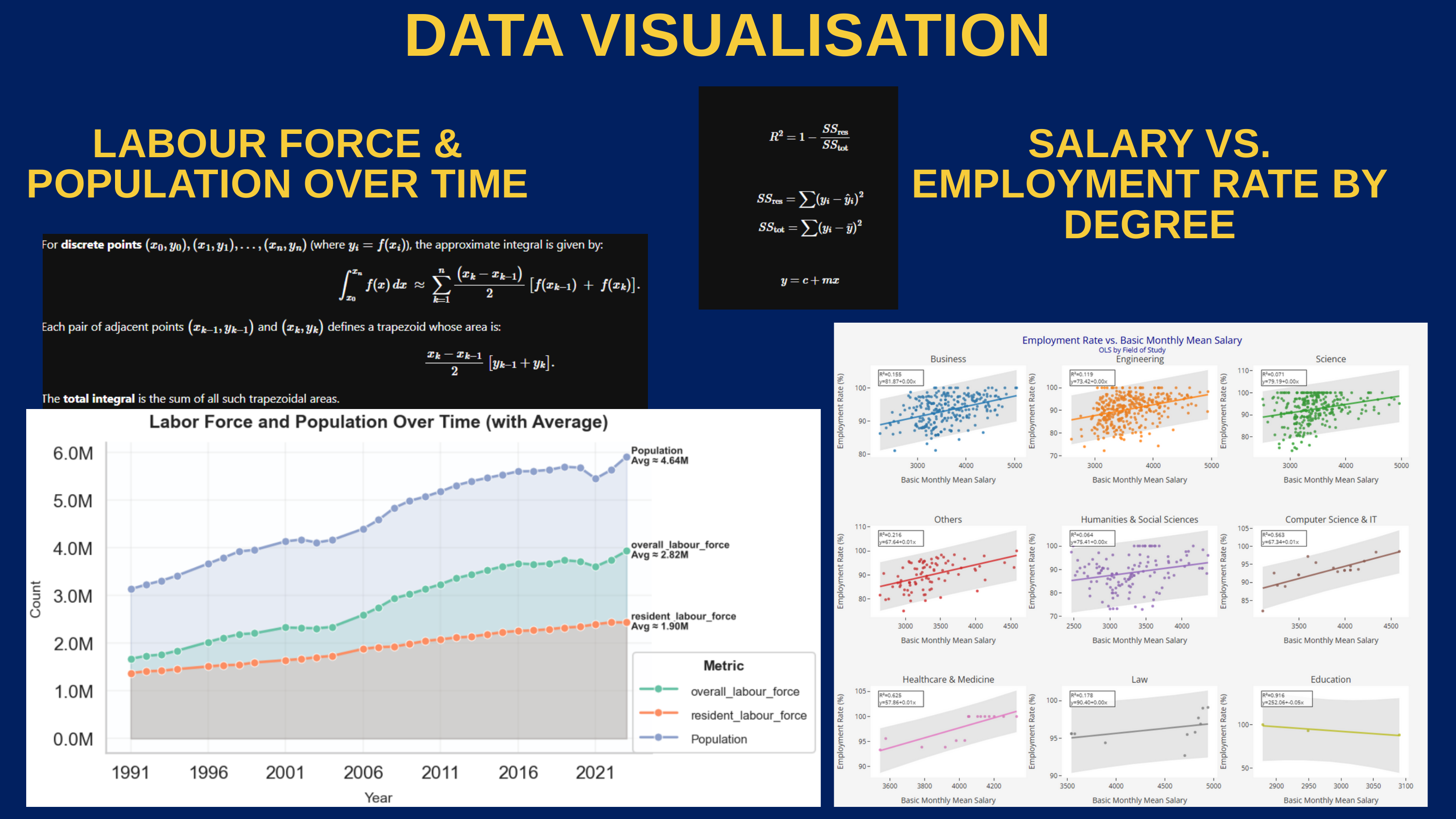

DATA VISUALISATION

LABOUR FORCE & POPULATION OVER TIME
SALARY VS. EMPLOYMENT RATE BY DEGREE